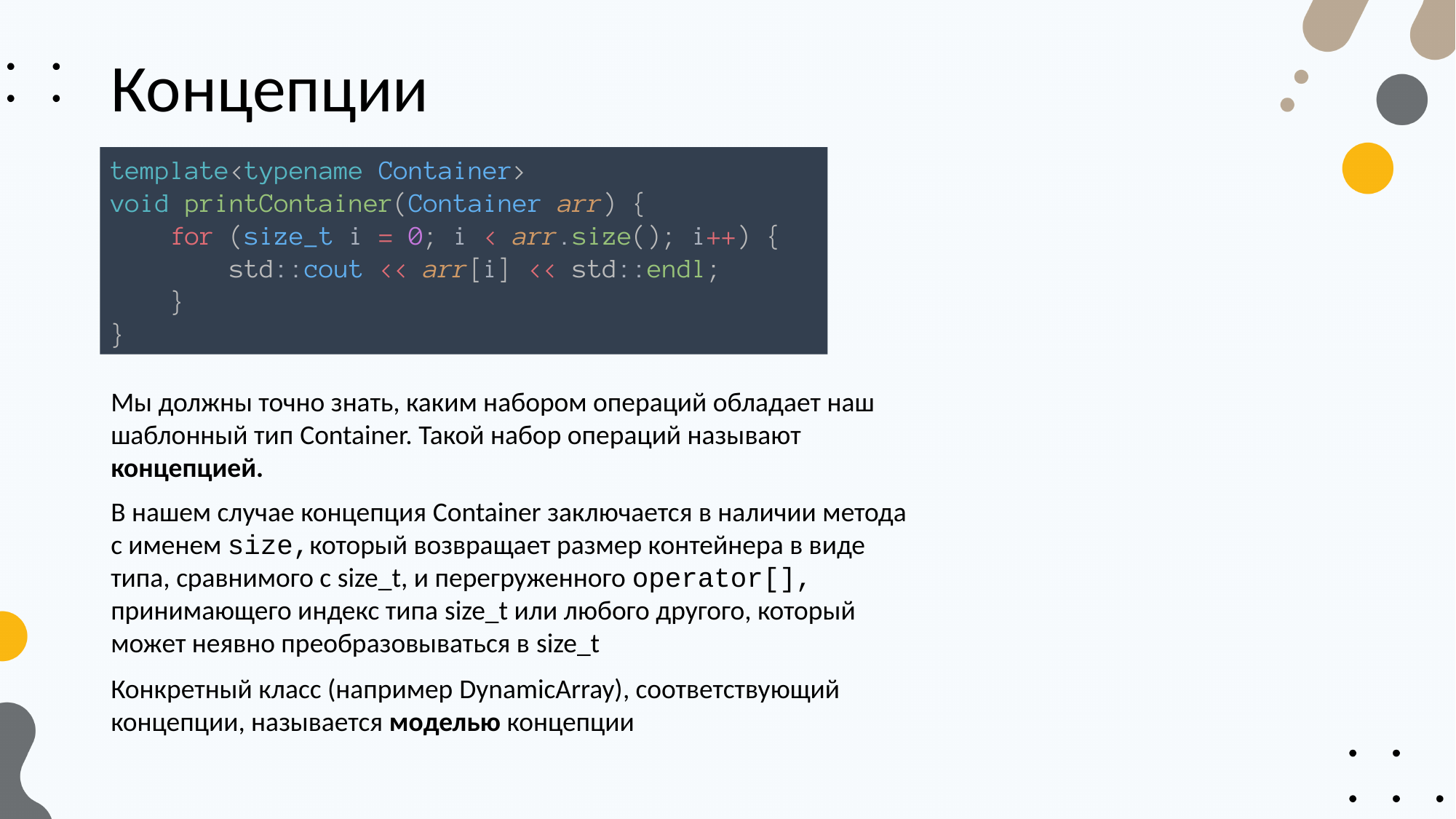

# Концепции
template<typename Container>
void printContainer(Container arr) {
    for (size_t i = 0; i < arr.size(); i++) {
        std::cout << arr[i] << std::endl;
    }
}
Мы должны точно знать, каким набором операций обладает наш шаблонный тип Container. Такой набор операций называют концепцией.
В нашем случае концепция Container заключается в наличии метода с именем size,который возвращает размер контейнера в виде типа, сравнимого с size_t, и перегруженного operator[], принимающего индекс типа size_t или любого другого, который может неявно преобразовываться в size_t
Конкретный класс (например DynamicArray), соответствующий концепции, называется моделью концепции